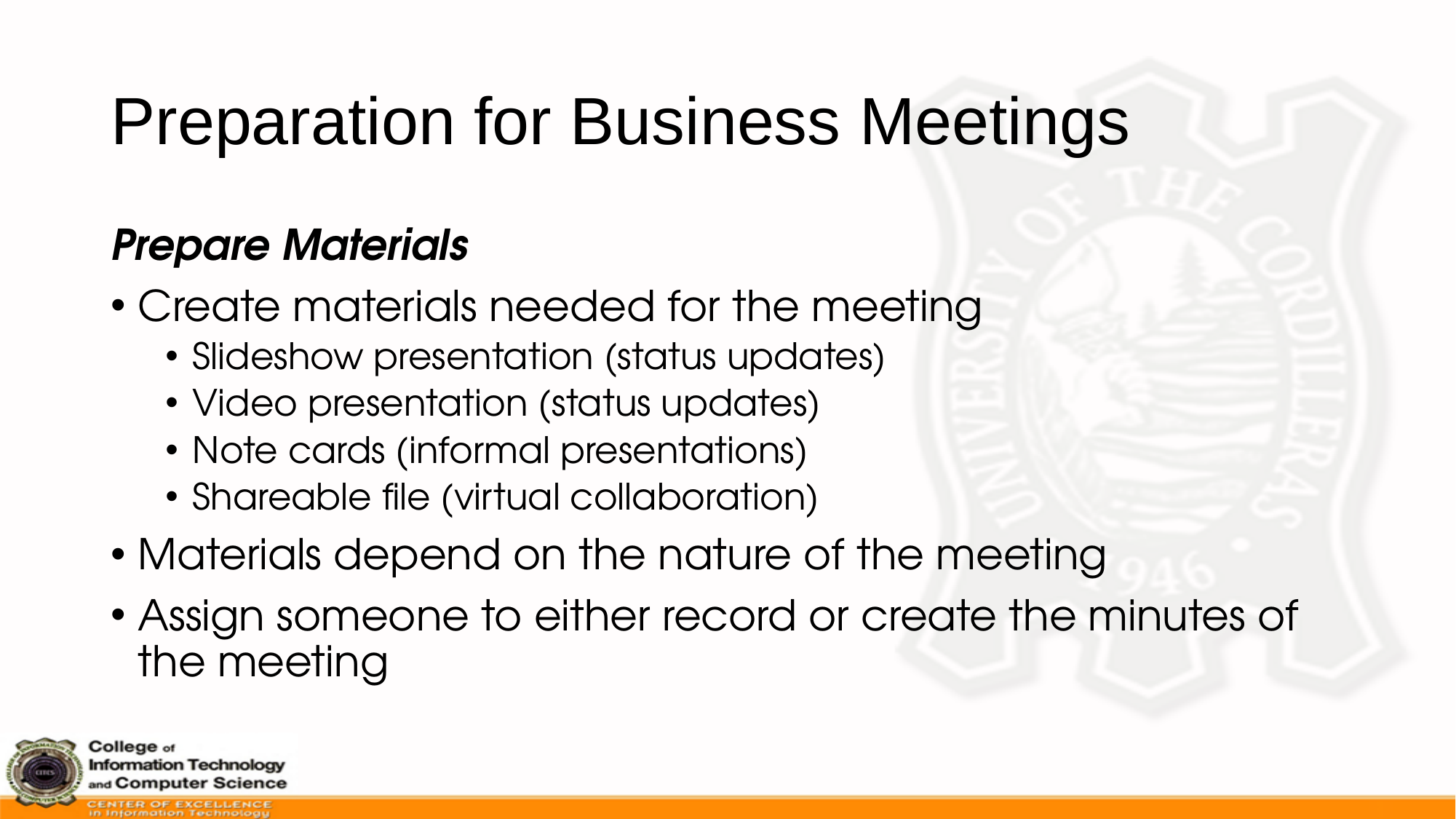

# Preparation for Business Meetings
Prepare Materials
Create materials needed for the meeting
Slideshow presentation (status updates)
Video presentation (status updates)
Note cards (informal presentations)
Shareable file (virtual collaboration)
Materials depend on the nature of the meeting
Assign someone to either record or create the minutes of the meeting